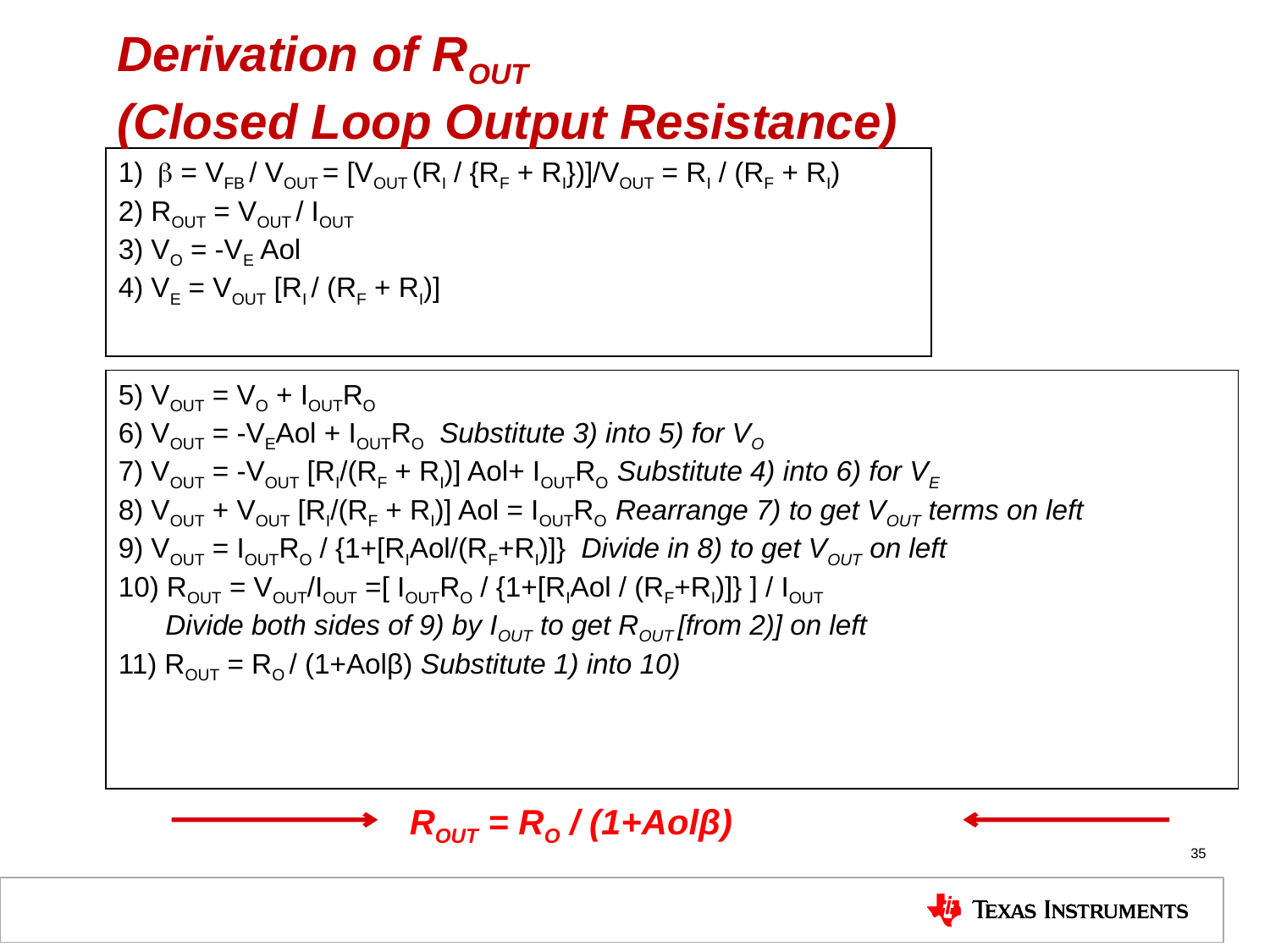

Derivation of ROUT
(Closed Loop Output Resistance)
1) β = VFB / VOUT = [VOUT (RI / {RF + RI})]/VOUT = RI / (RF + RI)
2) ROUT = VOUT / IOUT
3) VO = -VE Aol
4) VE = VOUT [RI / (RF + RI)]
5) VOUT = VO + IOUTRO
6) VOUT = -VEAol + IOUTRO  Substitute 3) into 5) for VO
7) VOUT = -VOUT [RI/(RF + RI)] Aol+ IOUTRO  Substitute 4) into 6) for VE
8) VOUT + VOUT [RI/(RF + RI)] Aol = IOUTRO  Rearrange 7) to get VOUT terms on left
9) VOUT = IOUTRO / {1+[RIAol/(RF+RI)]}  Divide in 8) to get VOUT on left
10) ROUT = VOUT/IOUT =[ IOUTRO / {1+[RIAol / (RF+RI)]} ] / IOUT
      Divide both sides of 9) by IOUT to get ROUT [from 2)] on left
11) ROUT = RO / (1+Aolβ) Substitute 1) into 10)
ROUT = RO / (1+Aolβ)

35